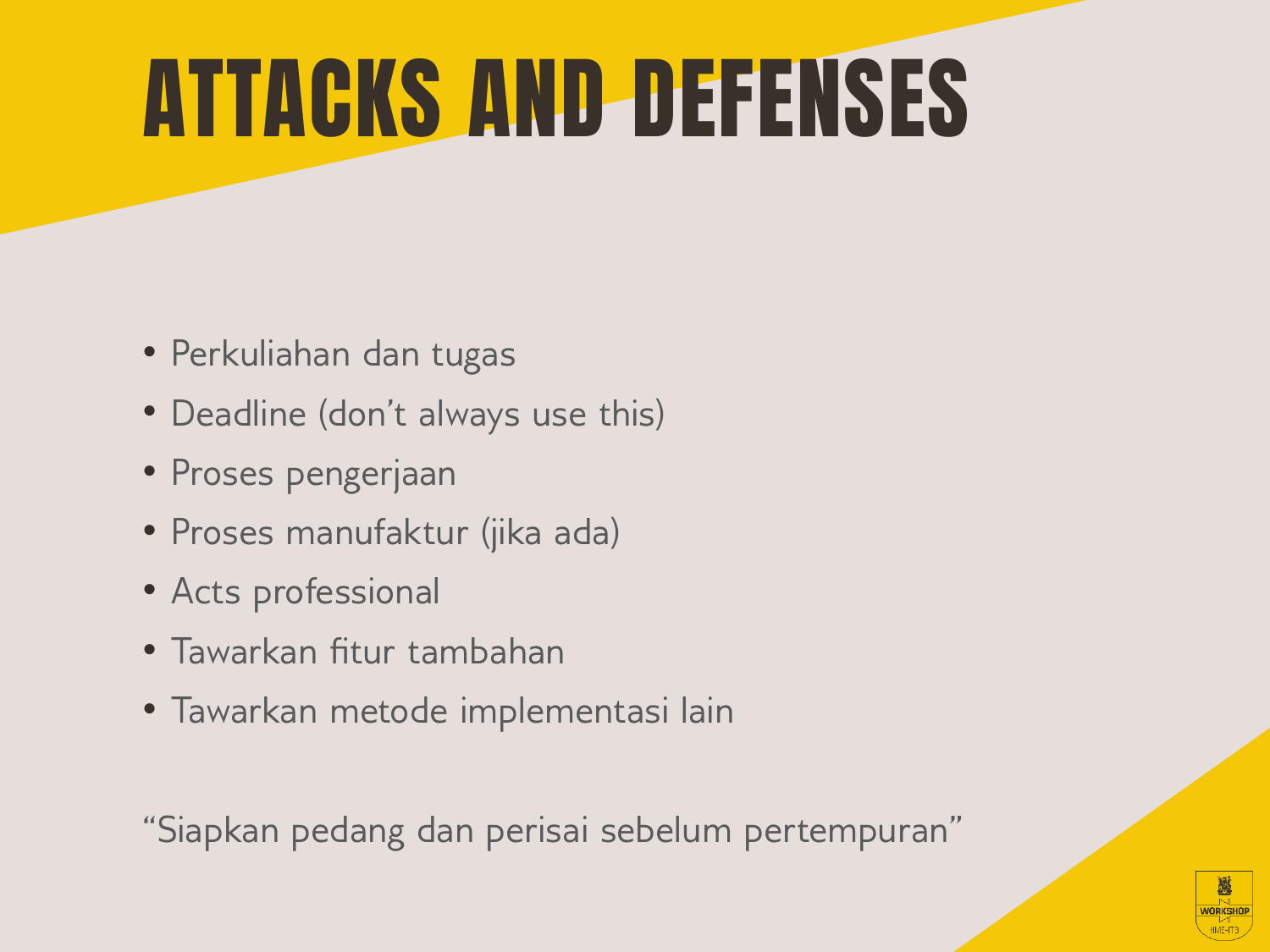

# ATTACKS AND DEFENSES
Perkuliahan dan tugas
Deadline (don’t always use this)
Proses pengerjaan
Proses manufaktur (jika ada)
Acts professional
Tawarkan fitur tambahan
Tawarkan metode implementasi lain

“Siapkan pedang dan perisai sebelum pertempuran”